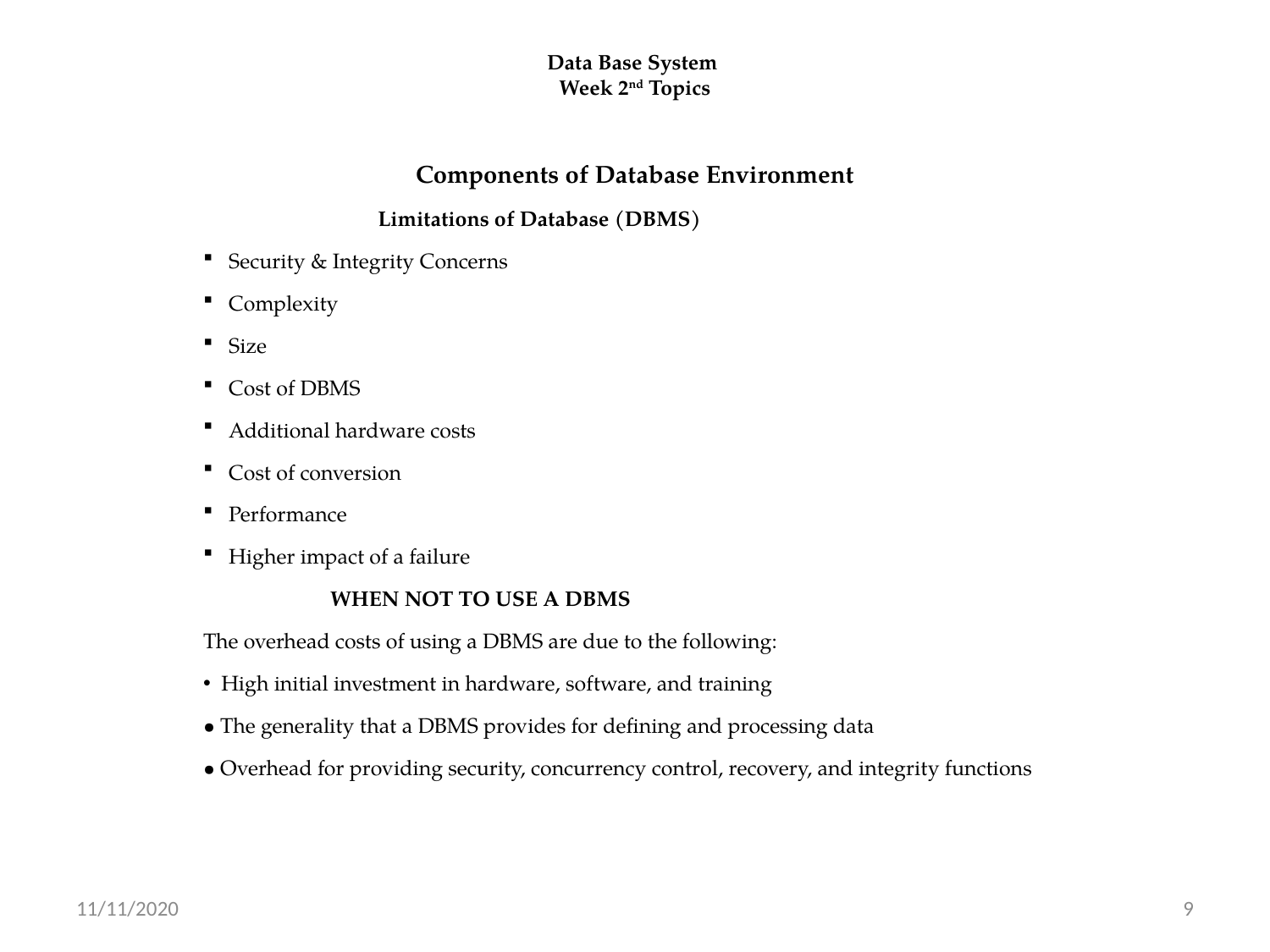

# Data Base System Week 2nd Topics
Components of Database Environment
		Limitations of Database (DBMS)
   Security & Integrity Concerns
   Complexity
   Size
   Cost of DBMS
   Additional hardware costs
   Cost of conversion
   Performance
   Higher impact of a failure
	WHEN NOT TO USE A DBMS
The overhead costs of using a DBMS are due to the following:
  High initial investment in hardware, software, and training
• The generality that a DBMS provides for defining and processing data
• Overhead for providing security, concurrency control, recovery, and integrity functions
11/11/2020
9